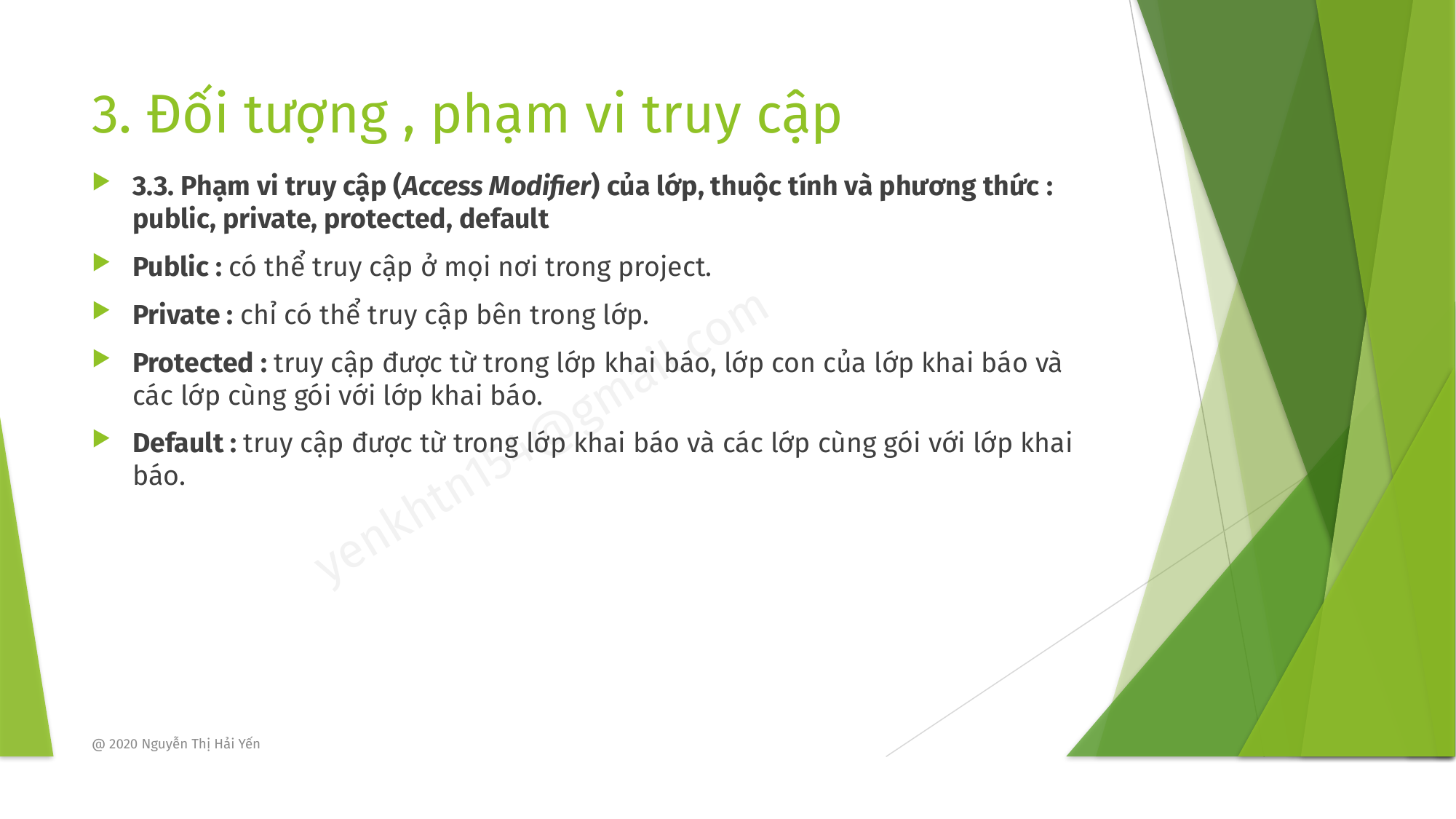

# 3. Đối tượng , phạm vi truy cập
3.3. Phạm vi truy cập (Access Modifier) của lớp, thuộc tính và phương thức : public, private, protected, default
Public : có thể truy cập ở mọi nơi trong project.
Private : chỉ có thể truy cập bên trong lớp.
Protected : truy cập được từ trong lớp khai báo, lớp con của lớp khai báo và các lớp cùng gói với lớp khai báo.
Default : truy cập được từ trong lớp khai báo và các lớp cùng gói với lớp khai báo.

@ 2020 Nguyễn Thị Hải Yến